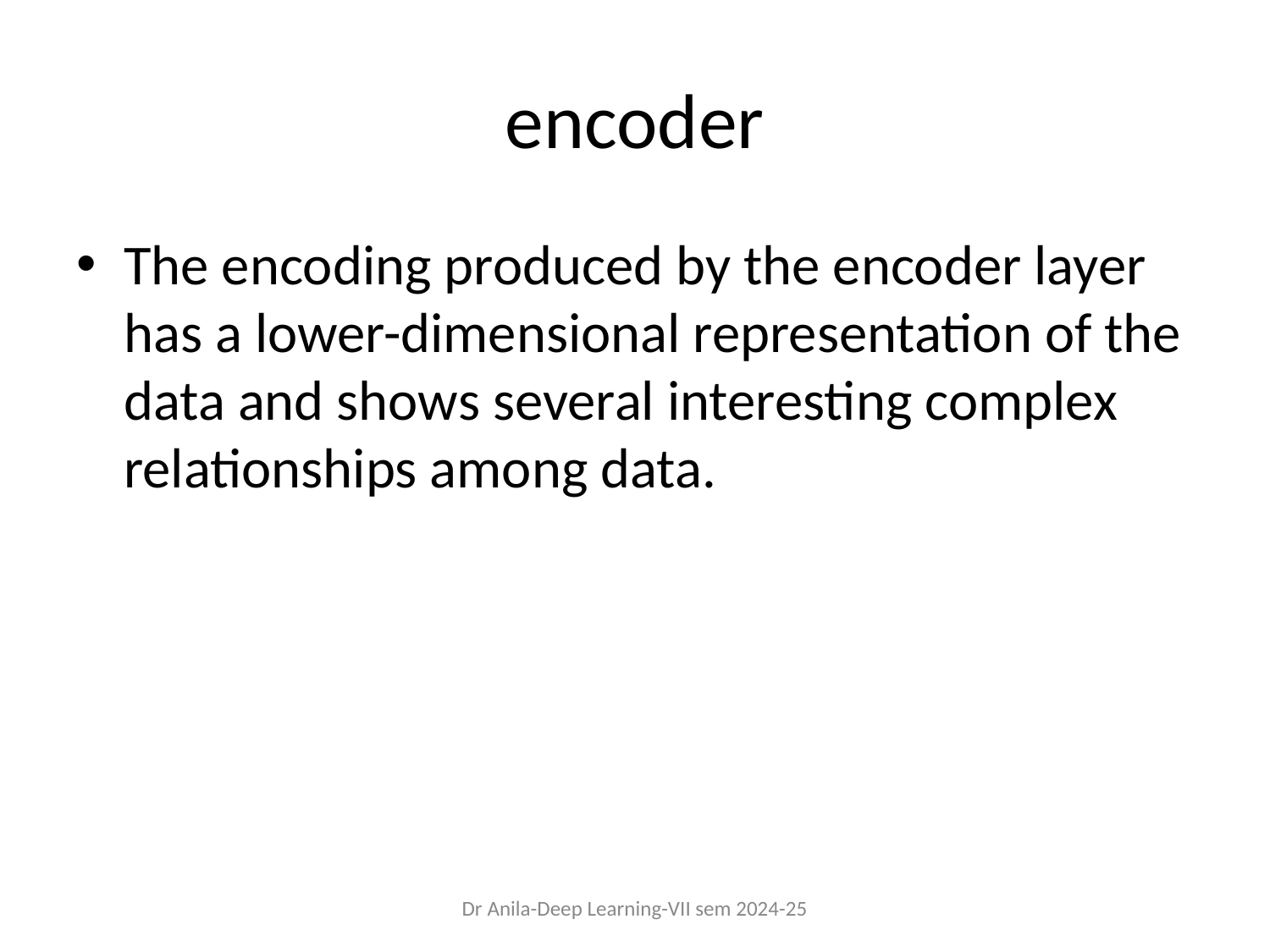

# encoder
The encoding produced by the encoder layer has a lower-dimensional representation of the data and shows several interesting complex relationships among data.
Dr Anila-Deep Learning-VII sem 2024-25